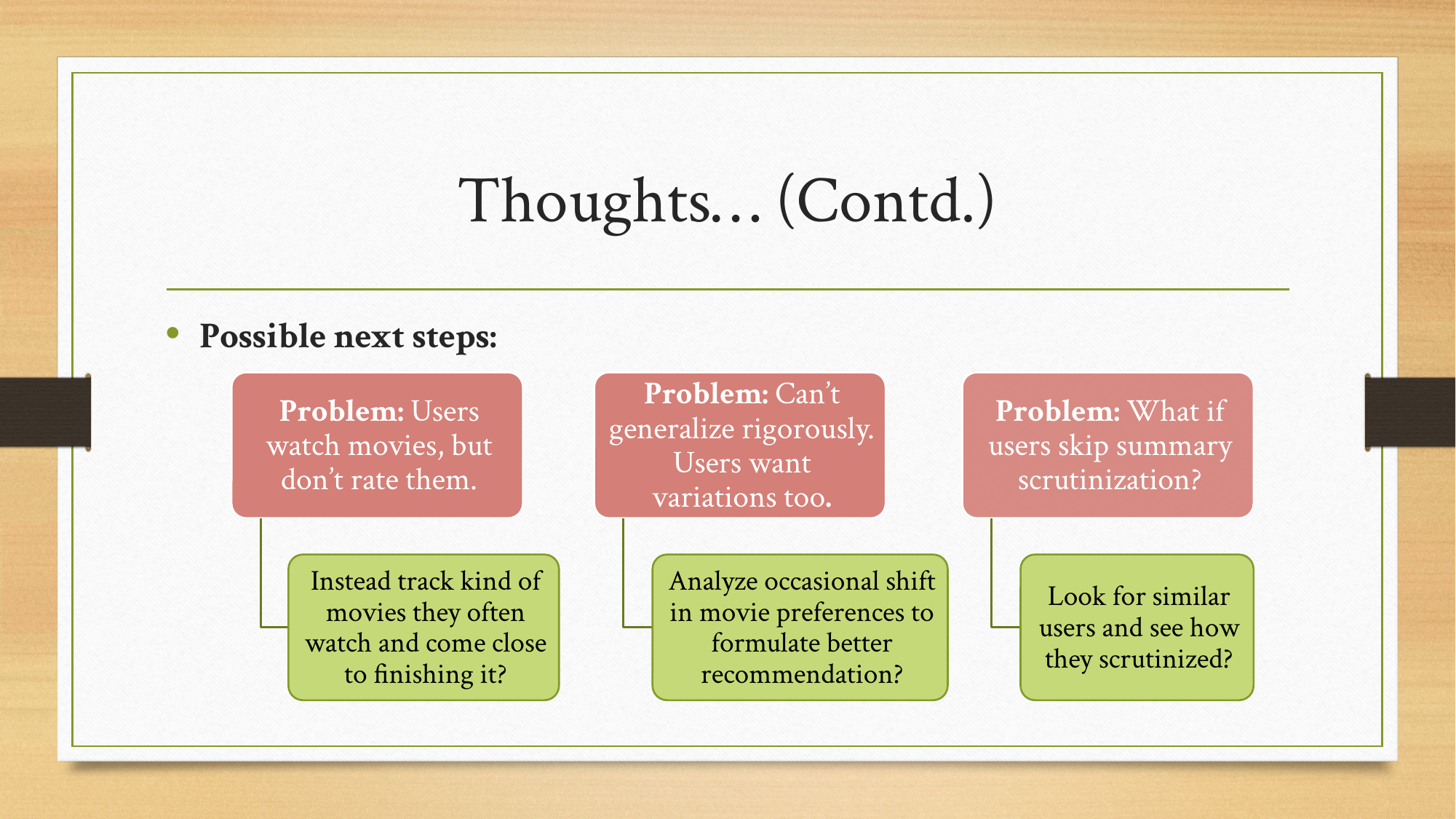

# Thoughts… (Contd.)
Possible next steps:
Problem: Users watch movies, but don’t rate them.
Instead track kind of movies they often watch and come close to finishing it?
Problem: Can’t generalize rigorously. Users want variations too.
Analyze occasional shift in movie preferences to formulate better recommendation?
Problem: What if users skip summary scrutinization?
Look for similar users and see how they scrutinized?